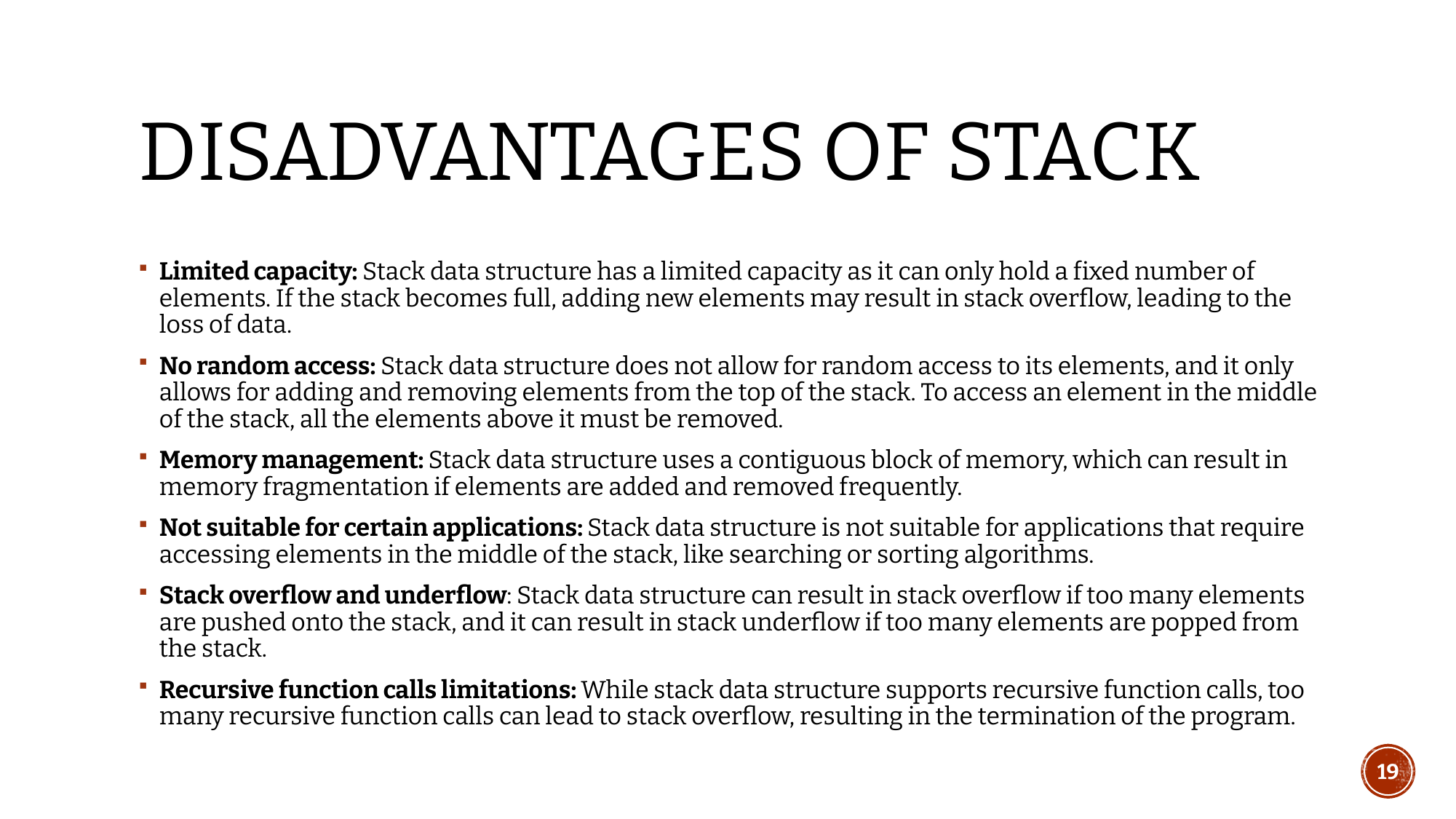

# Disadvantages of stack
Limited capacity: Stack data structure has a limited capacity as it can only hold a fixed number of elements. If the stack becomes full, adding new elements may result in stack overflow, leading to the loss of data.
No random access: Stack data structure does not allow for random access to its elements, and it only allows for adding and removing elements from the top of the stack. To access an element in the middle of the stack, all the elements above it must be removed.
Memory management: Stack data structure uses a contiguous block of memory, which can result in memory fragmentation if elements are added and removed frequently.
Not suitable for certain applications: Stack data structure is not suitable for applications that require accessing elements in the middle of the stack, like searching or sorting algorithms.
Stack overflow and underflow: Stack data structure can result in stack overflow if too many elements are pushed onto the stack, and it can result in stack underflow if too many elements are popped from the stack.
Recursive function calls limitations: While stack data structure supports recursive function calls, too many recursive function calls can lead to stack overflow, resulting in the termination of the program.
19